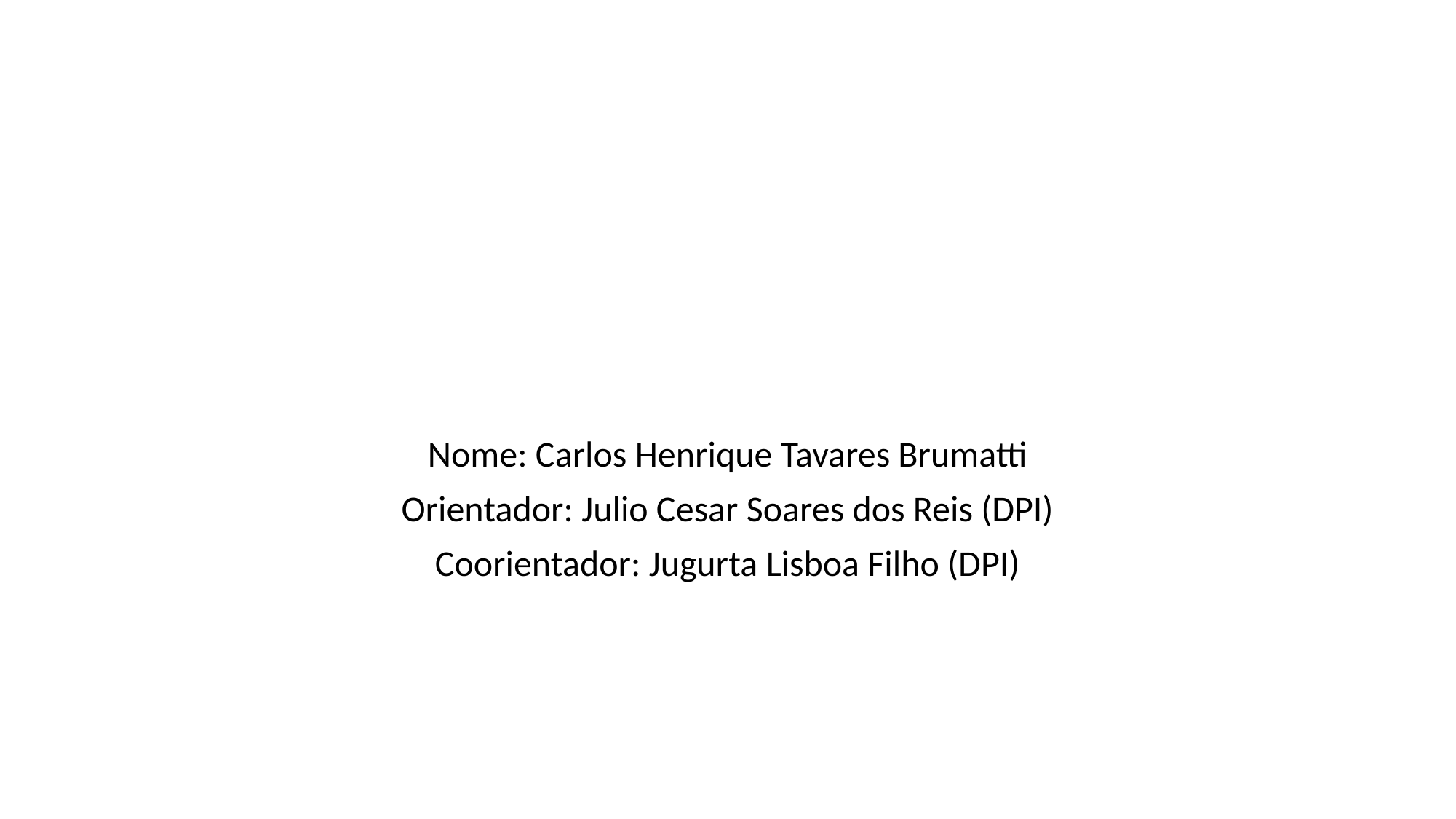

#
Nome: Carlos Henrique Tavares Brumatti
Orientador: Julio Cesar Soares dos Reis (DPI)
Coorientador: Jugurta Lisboa Filho (DPI)